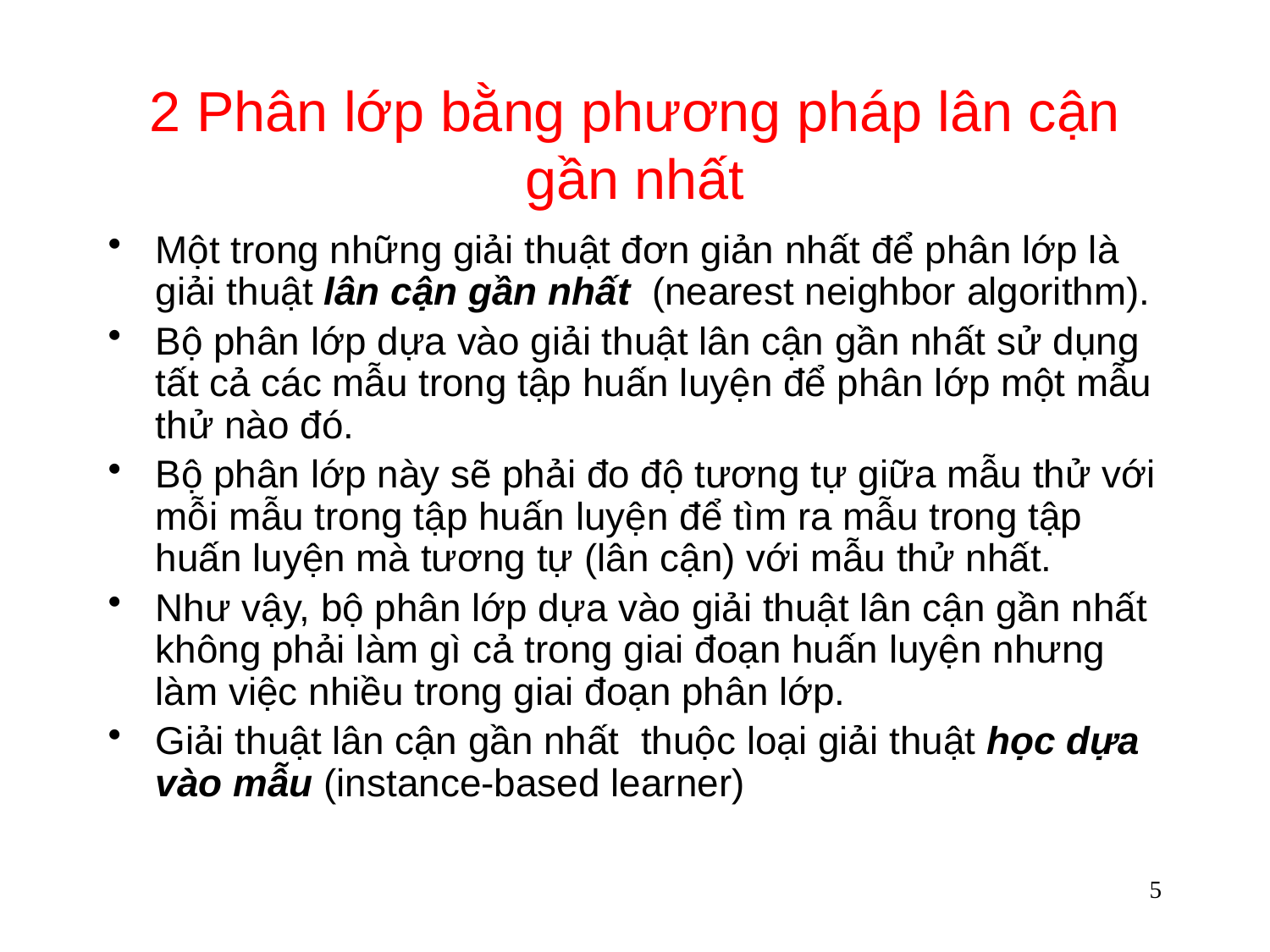

# 2 Phân lớp bằng phương pháp lân cận gần nhất
Một trong những giải thuật đơn giản nhất để phân lớp là giải thuật lân cận gần nhất  (nearest neighbor algorithm).
Bộ phân lớp dựa vào giải thuật lân cận gần nhất sử dụng tất cả các mẫu trong tập huấn luyện để phân lớp một mẫu thử nào đó.
Bộ phân lớp này sẽ phải đo độ tương tự giữa mẫu thử với mỗi mẫu trong tập huấn luyện để tìm ra mẫu trong tập huấn luyện mà tương tự (lân cận) với mẫu thử nhất.
Như vậy, bộ phân lớp dựa vào giải thuật lân cận gần nhất không phải làm gì cả trong giai đoạn huấn luyện nhưng làm việc nhiều trong giai đoạn phân lớp.
Giải thuật lân cận gần nhất  thuộc loại giải thuật học dựa vào mẫu (instance-based learner)

5